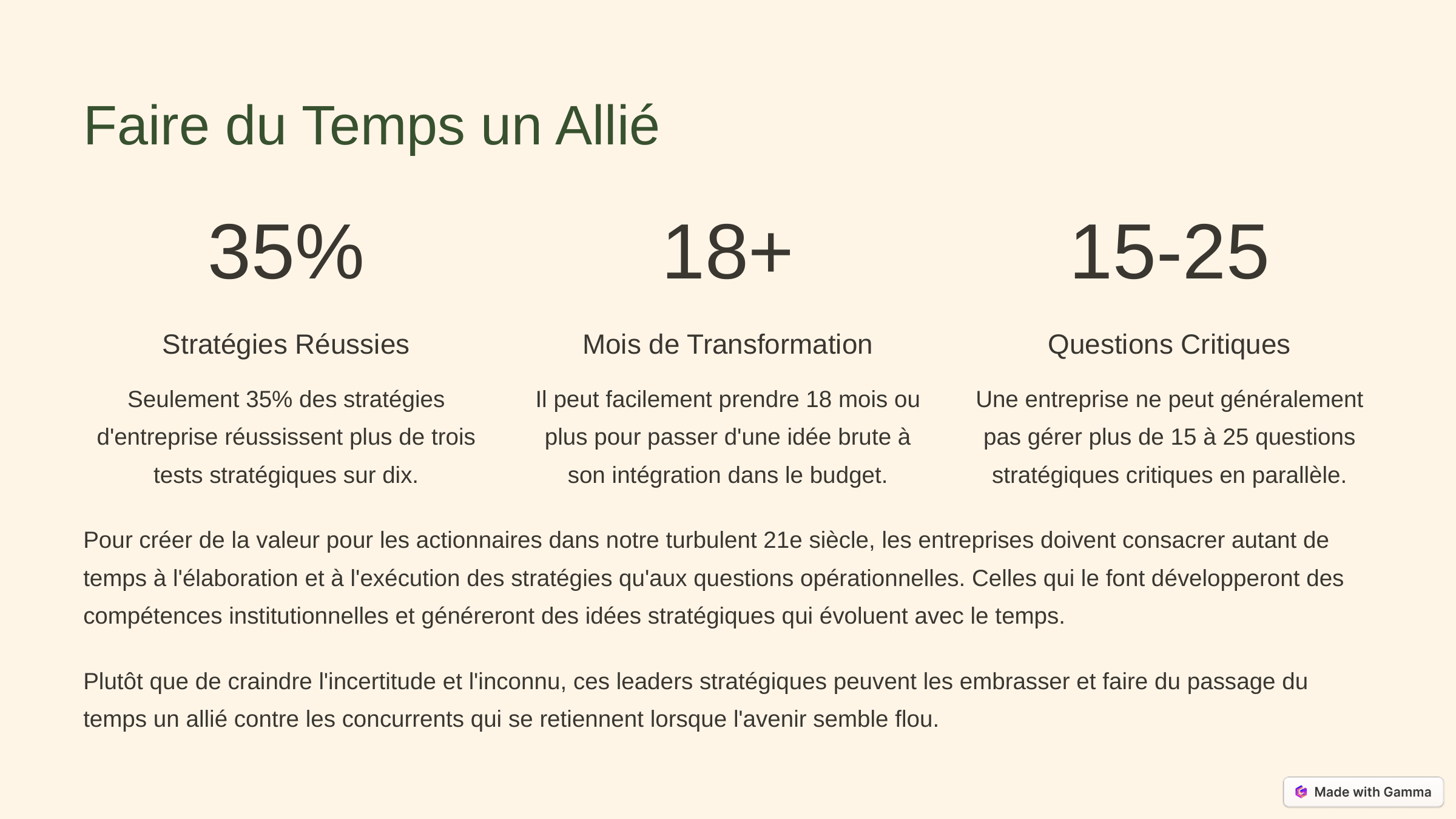

Faire du Temps un Allié
35%
18+
15-25
Stratégies Réussies
Mois de Transformation
Questions Critiques
Seulement 35% des stratégies d'entreprise réussissent plus de trois tests stratégiques sur dix.
Il peut facilement prendre 18 mois ou plus pour passer d'une idée brute à son intégration dans le budget.
Une entreprise ne peut généralement pas gérer plus de 15 à 25 questions stratégiques critiques en parallèle.
Pour créer de la valeur pour les actionnaires dans notre turbulent 21e siècle, les entreprises doivent consacrer autant de temps à l'élaboration et à l'exécution des stratégies qu'aux questions opérationnelles. Celles qui le font développeront des compétences institutionnelles et généreront des idées stratégiques qui évoluent avec le temps.
Plutôt que de craindre l'incertitude et l'inconnu, ces leaders stratégiques peuvent les embrasser et faire du passage du temps un allié contre les concurrents qui se retiennent lorsque l'avenir semble flou.